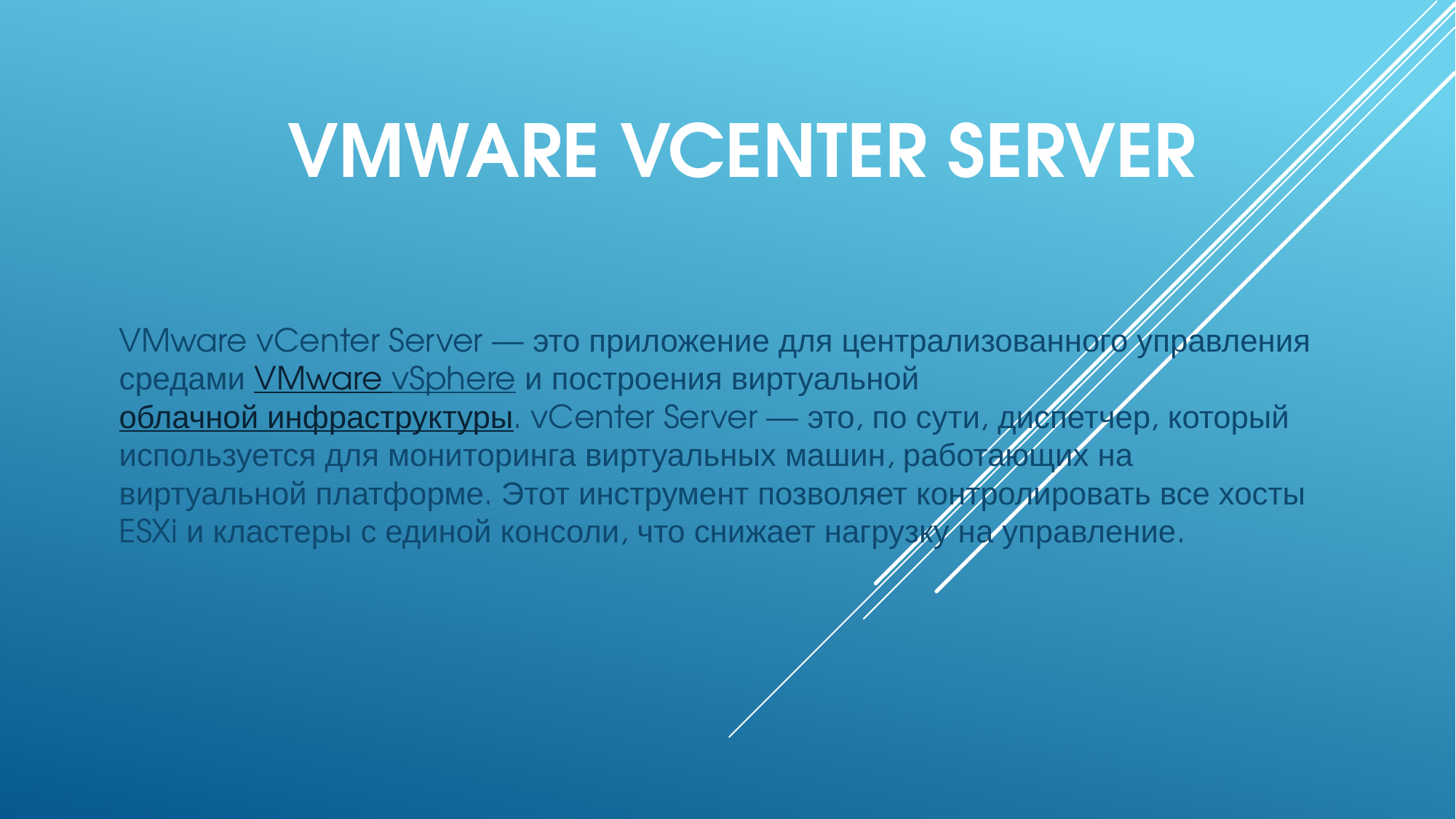

# VMWare vCenter Server
VMware vCenter Server — это приложение для централизованного управления средами VMware vSphere и построения виртуальной облачной инфраструктуры. vCenter Server — это, по сути, диспетчер, который используется для мониторинга виртуальных машин, работающих на виртуальной платформе. Этот инструмент позволяет контролировать все хосты ESXi и кластеры с единой консоли, что снижает нагрузку на управление.